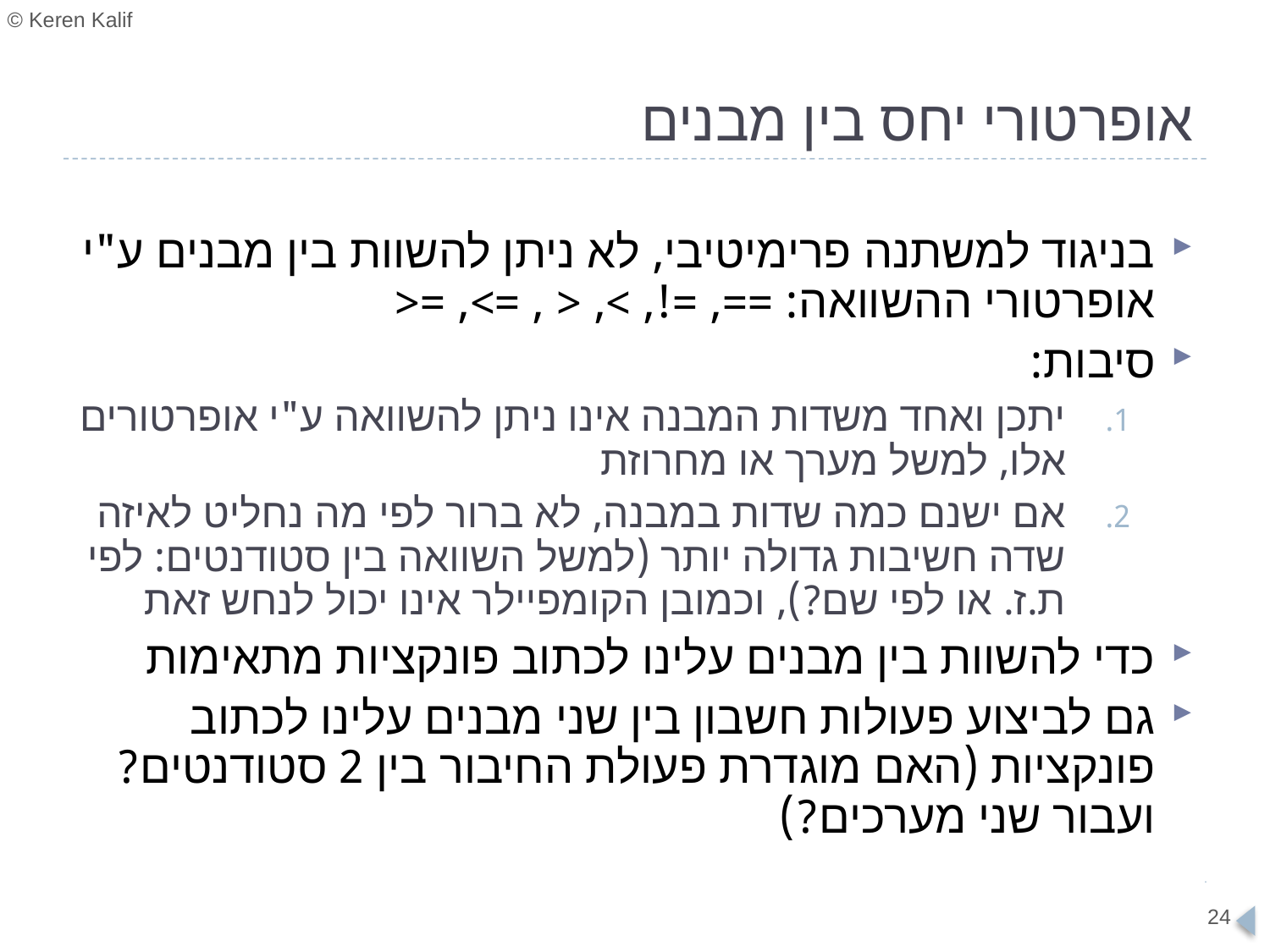

# אופרטורי יחס בין מבנים
בניגוד למשתנה פרימיטיבי, לא ניתן להשוות בין מבנים ע"י אופרטורי ההשוואה: ==, =!, >, < , =>, =<
סיבות:
יתכן ואחד משדות המבנה אינו ניתן להשוואה ע"י אופרטורים אלו, למשל מערך או מחרוזת
אם ישנם כמה שדות במבנה, לא ברור לפי מה נחליט לאיזה שדה חשיבות גדולה יותר (למשל השוואה בין סטודנטים: לפי ת.ז. או לפי שם?), וכמובן הקומפיילר אינו יכול לנחש זאת
כדי להשוות בין מבנים עלינו לכתוב פונקציות מתאימות
גם לביצוע פעולות חשבון בין שני מבנים עלינו לכתוב פונקציות (האם מוגדרת פעולת החיבור בין 2 סטודנטים? ועבור שני מערכים?)